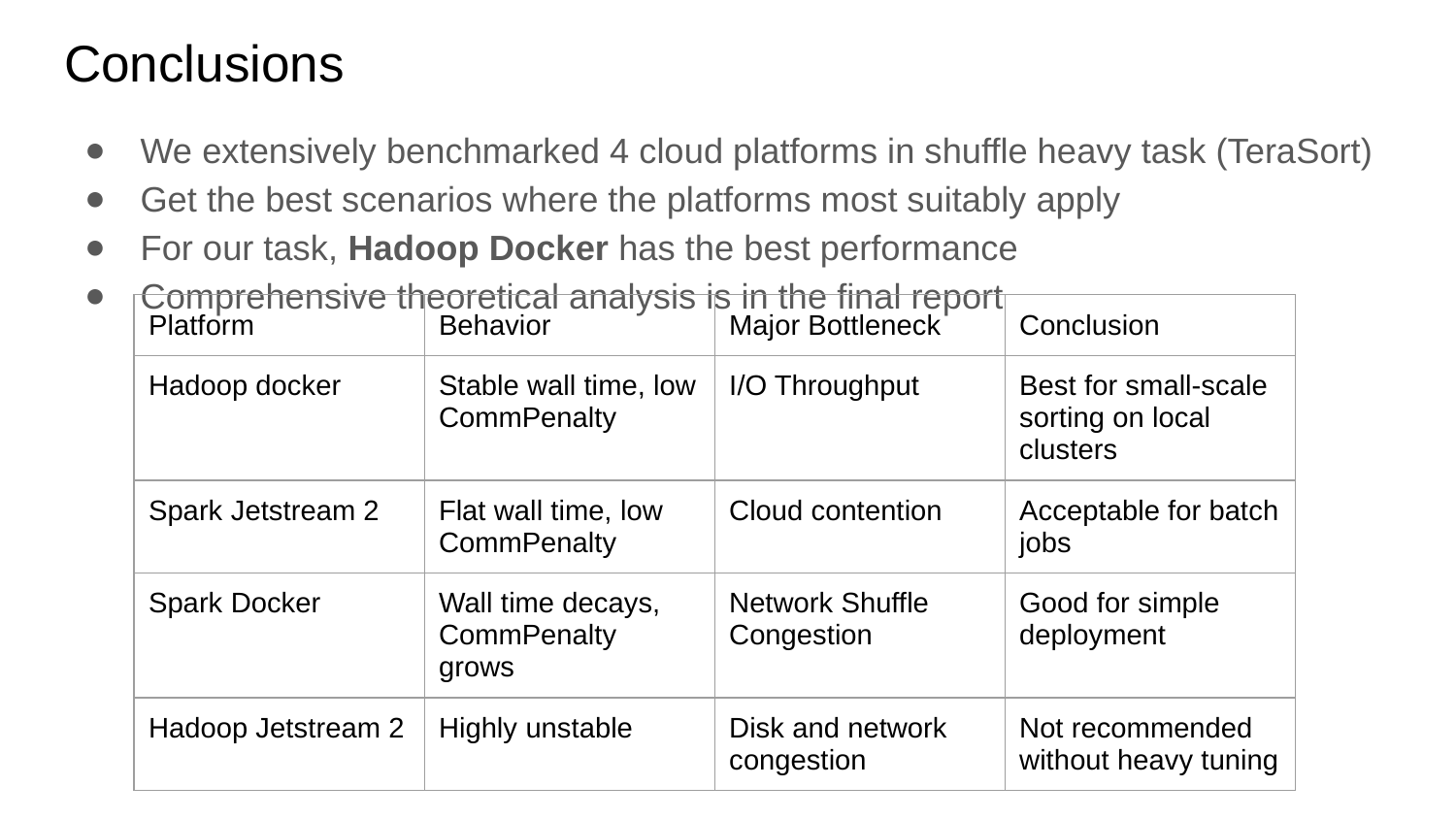

# Conclusions
We extensively benchmarked 4 cloud platforms in shuffle heavy task (TeraSort)
Get the best scenarios where the platforms most suitably apply
For our task, Hadoop Docker has the best performance
Comprehensive theoretical analysis is in the final report

| Platform | Behavior | Major Bottleneck | Conclusion |
| --- | --- | --- | --- |
| Hadoop docker | Stable wall time, low CommPenalty | I/O Throughput | Best for small-scale sorting on local clusters |
| Spark Jetstream 2 | Flat wall time, low CommPenalty | Cloud contention | Acceptable for batch jobs |
| Spark Docker | Wall time decays, CommPenalty grows | Network Shuffle Congestion | Good for simple deployment |
| Hadoop Jetstream 2 | Highly unstable | Disk and network congestion | Not recommended without heavy tuning |